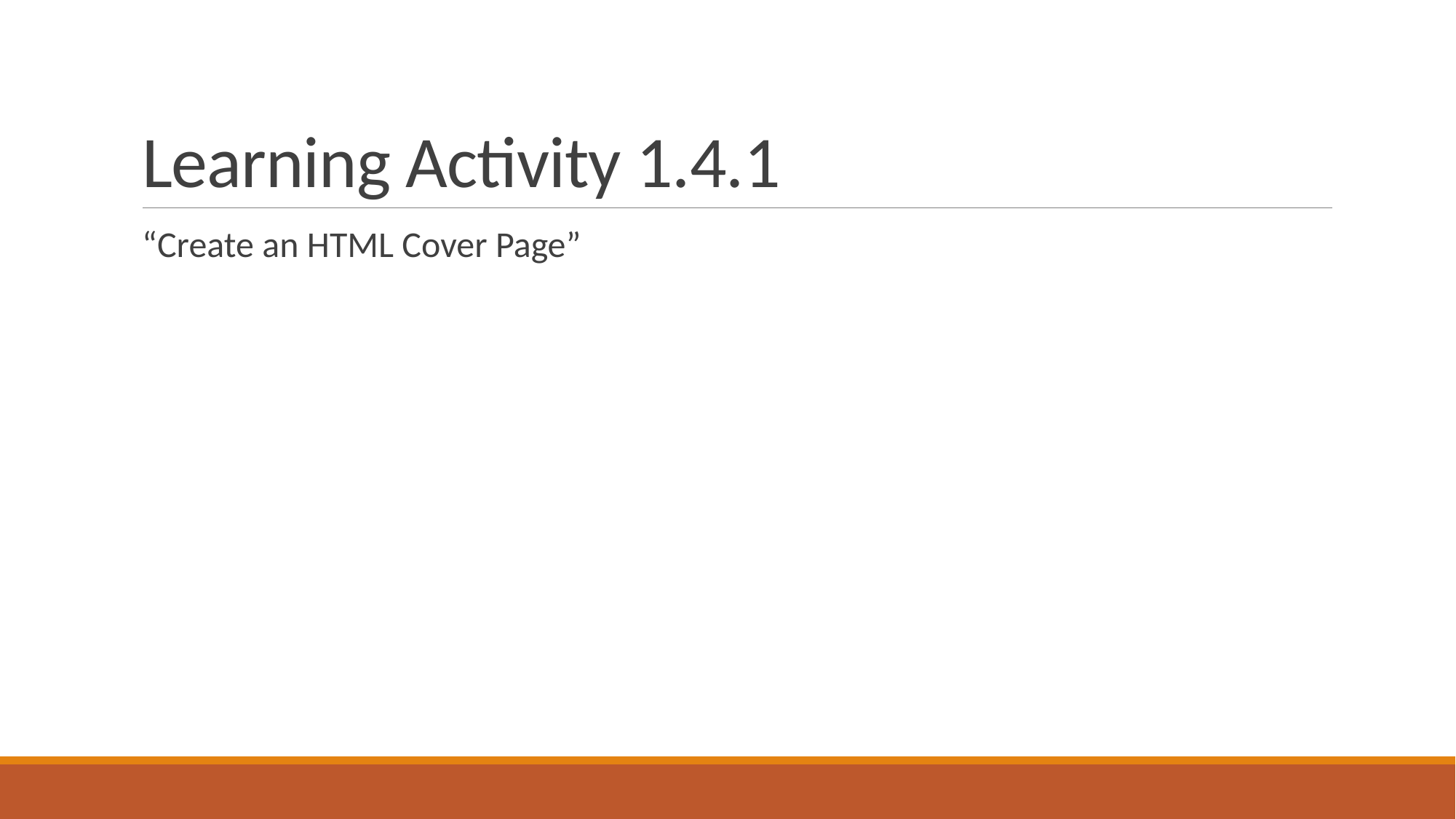

# Learning Activity 1.4.1
“Create an HTML Cover Page”